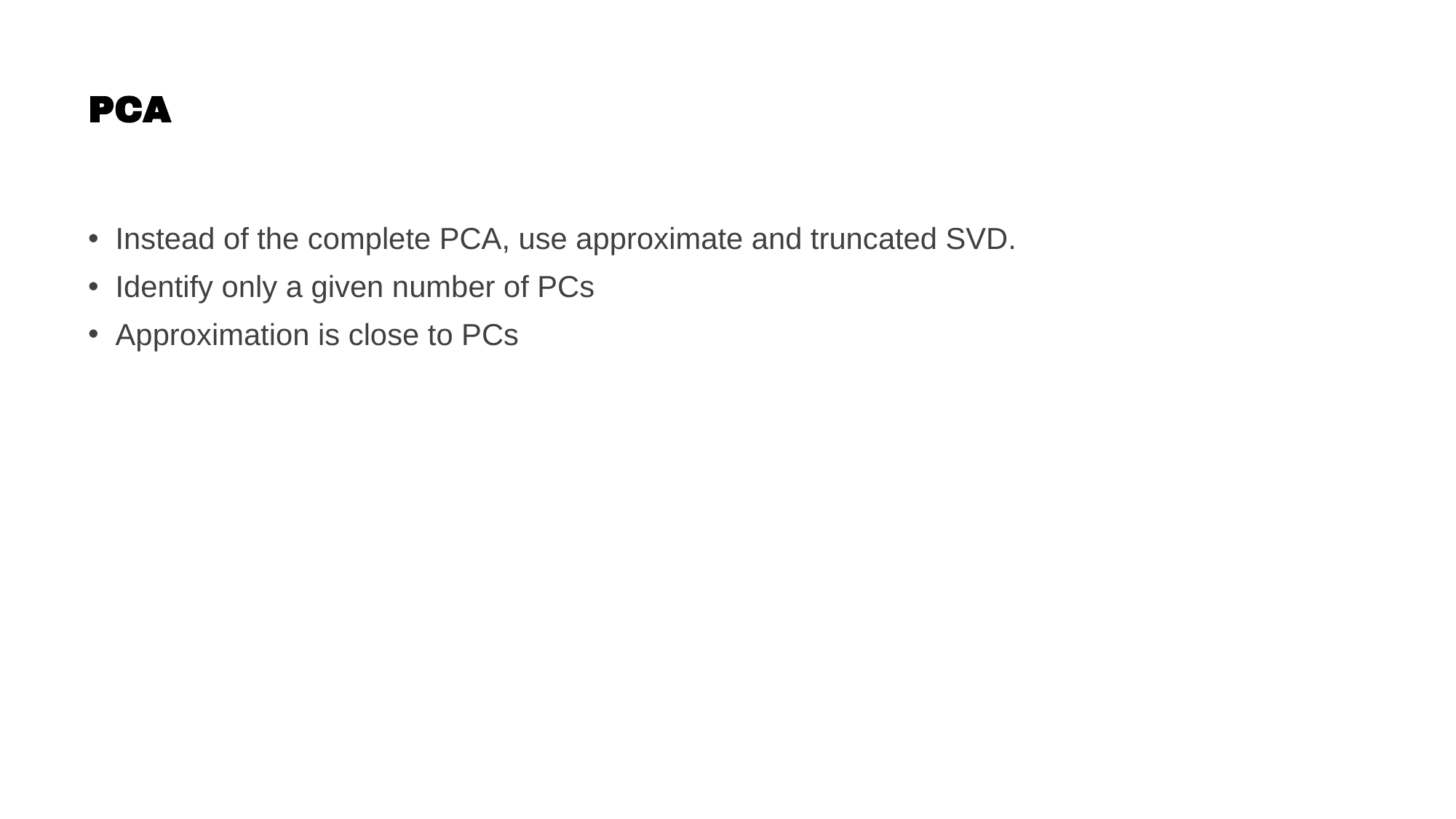

# PCA
Instead of the complete PCA, use approximate and truncated SVD.
Identify only a given number of PCs
Approximation is close to PCs